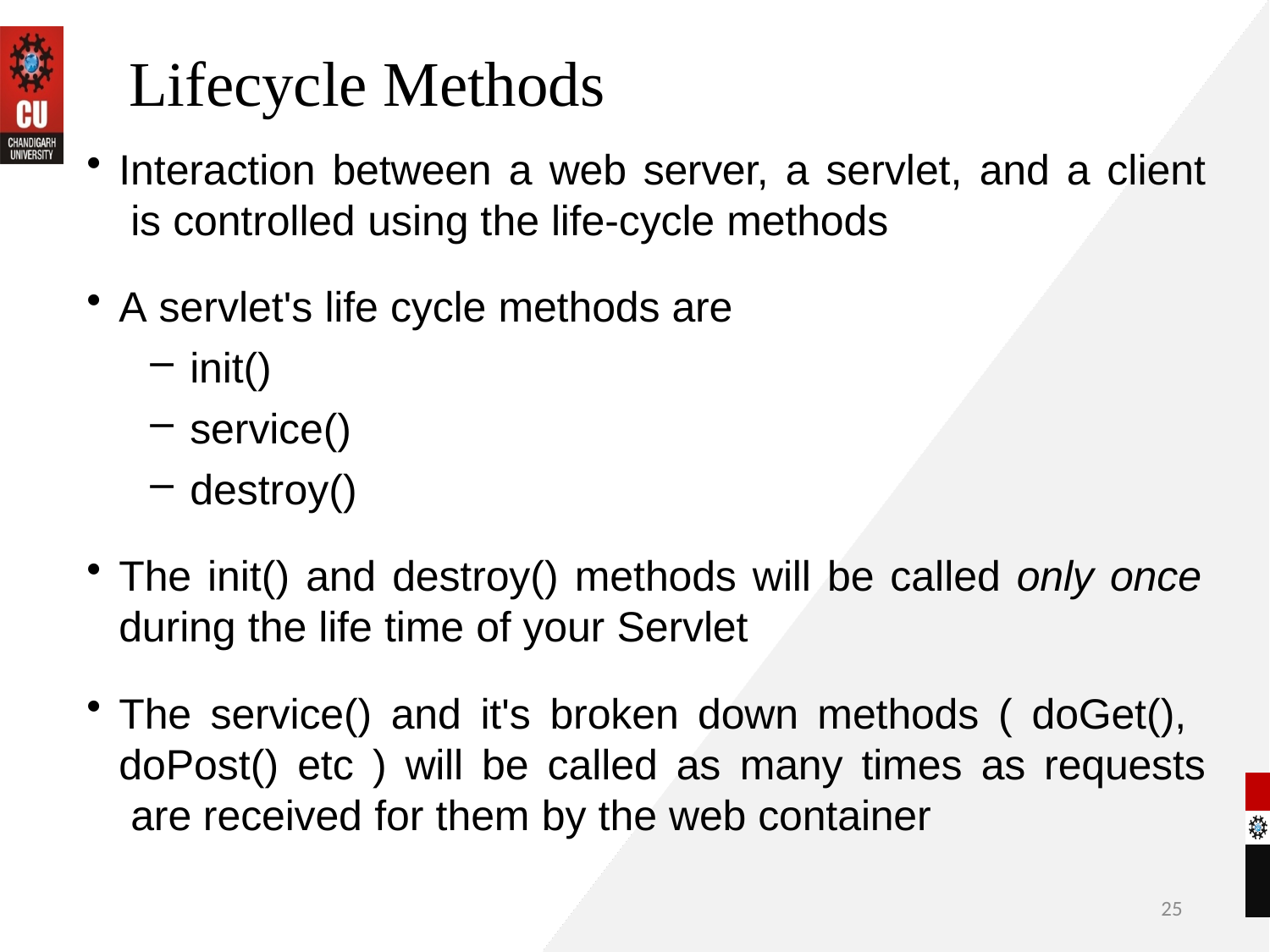

# Lifecycle Methods
Interaction between a web server, a servlet, and a client  is controlled using the life-cycle methods
A servlet's life cycle methods are
init()
service()
destroy()
The init() and destroy() methods will be called only once
during the life time of your Servlet
The service() and it's broken down methods ( doGet(),  doPost() etc ) will be called as many times as requests  are received for them by the web container
25